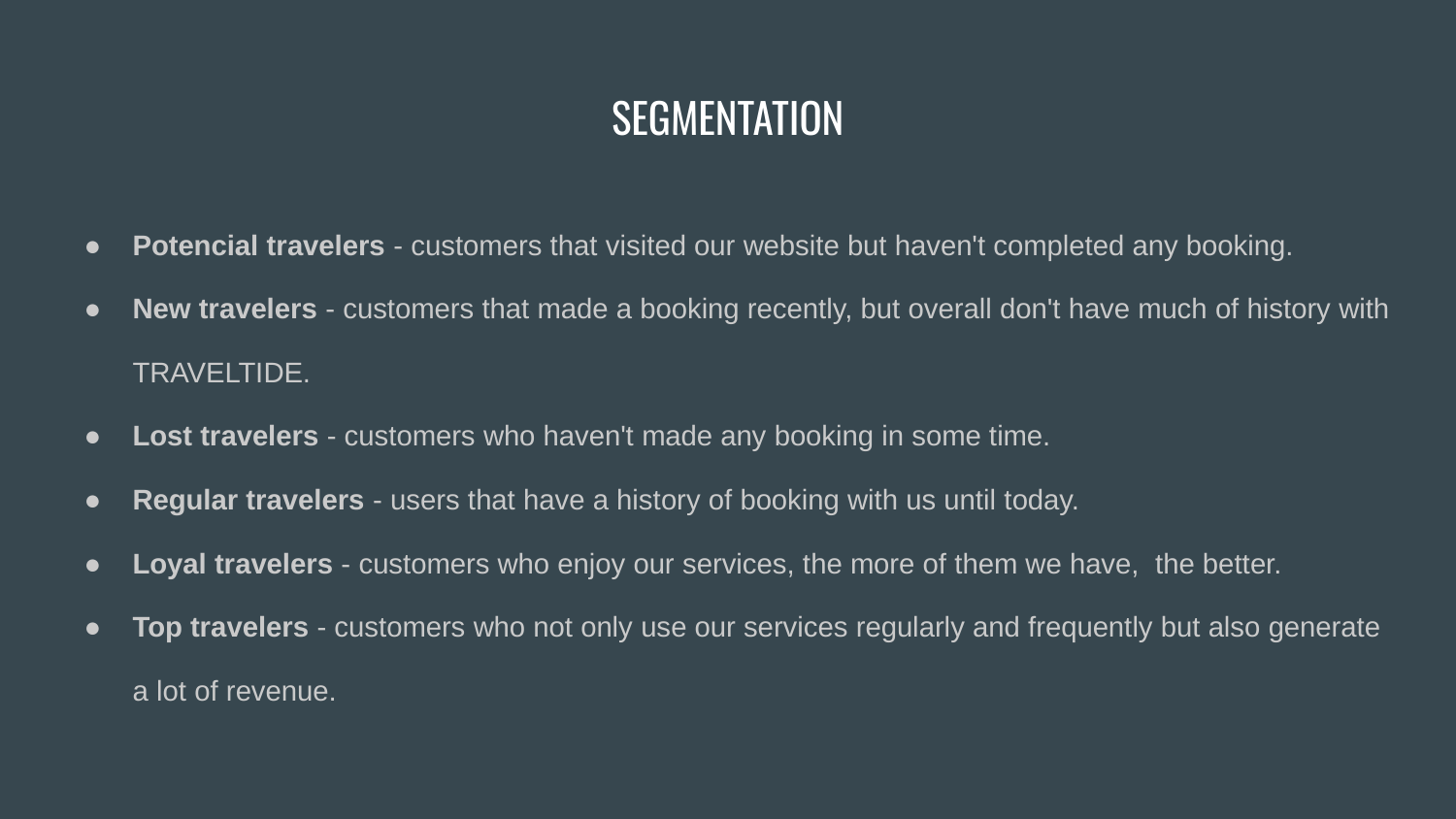

# SEGMENTATION
Potencial travelers - customers that visited our website but haven't completed any booking.
New travelers - customers that made a booking recently, but overall don't have much of history with TRAVELTIDE.
Lost travelers - customers who haven't made any booking in some time.
Regular travelers - users that have a history of booking with us until today.
Loyal travelers - customers who enjoy our services, the more of them we have,  the better.
Top travelers - customers who not only use our services regularly and frequently but also generate a lot of revenue.